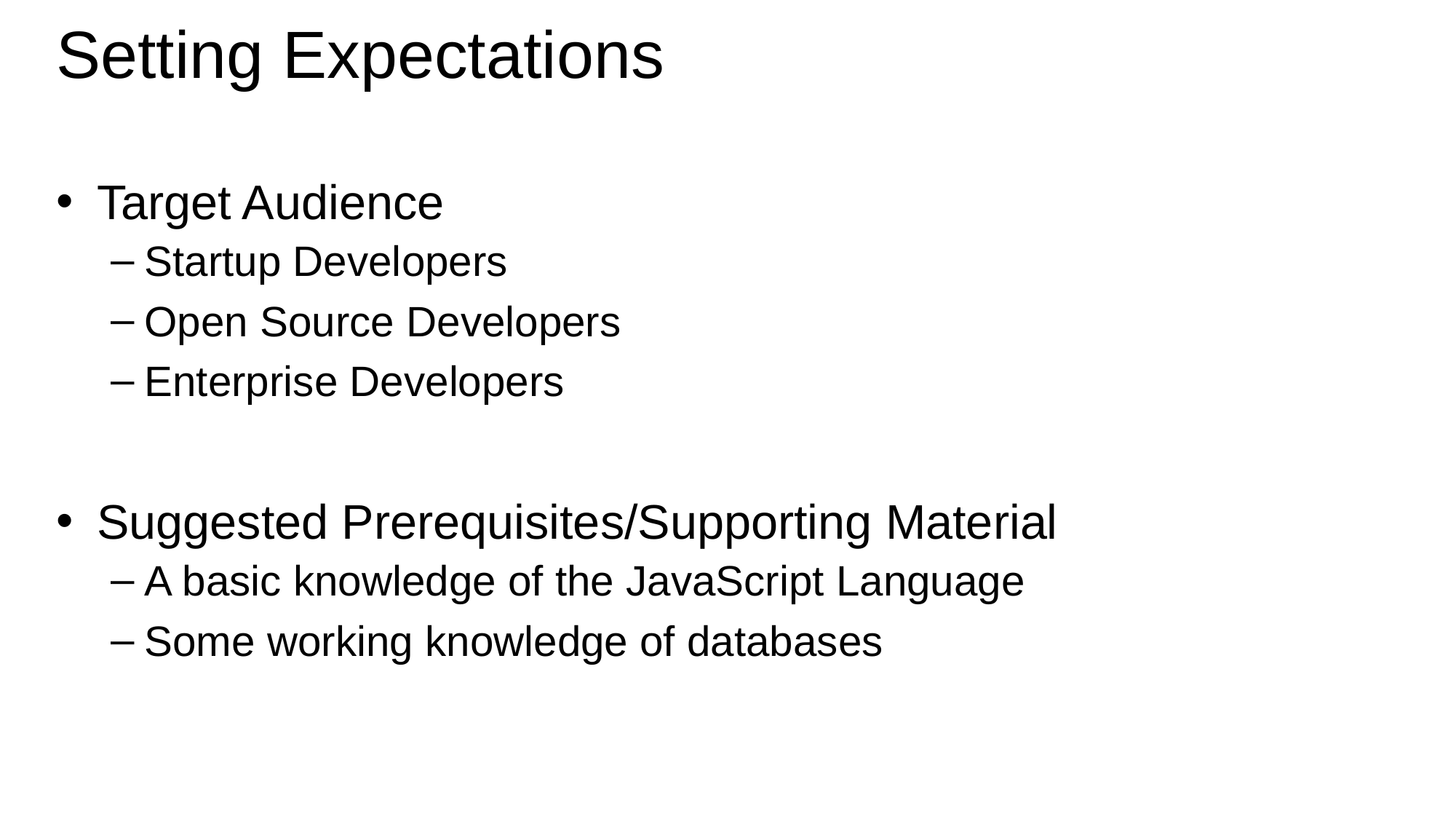

# Setting Expectations
Target Audience
Startup Developers
Open Source Developers
Enterprise Developers

Suggested Prerequisites/Supporting Material
A basic knowledge of the JavaScript Language
Some working knowledge of databases